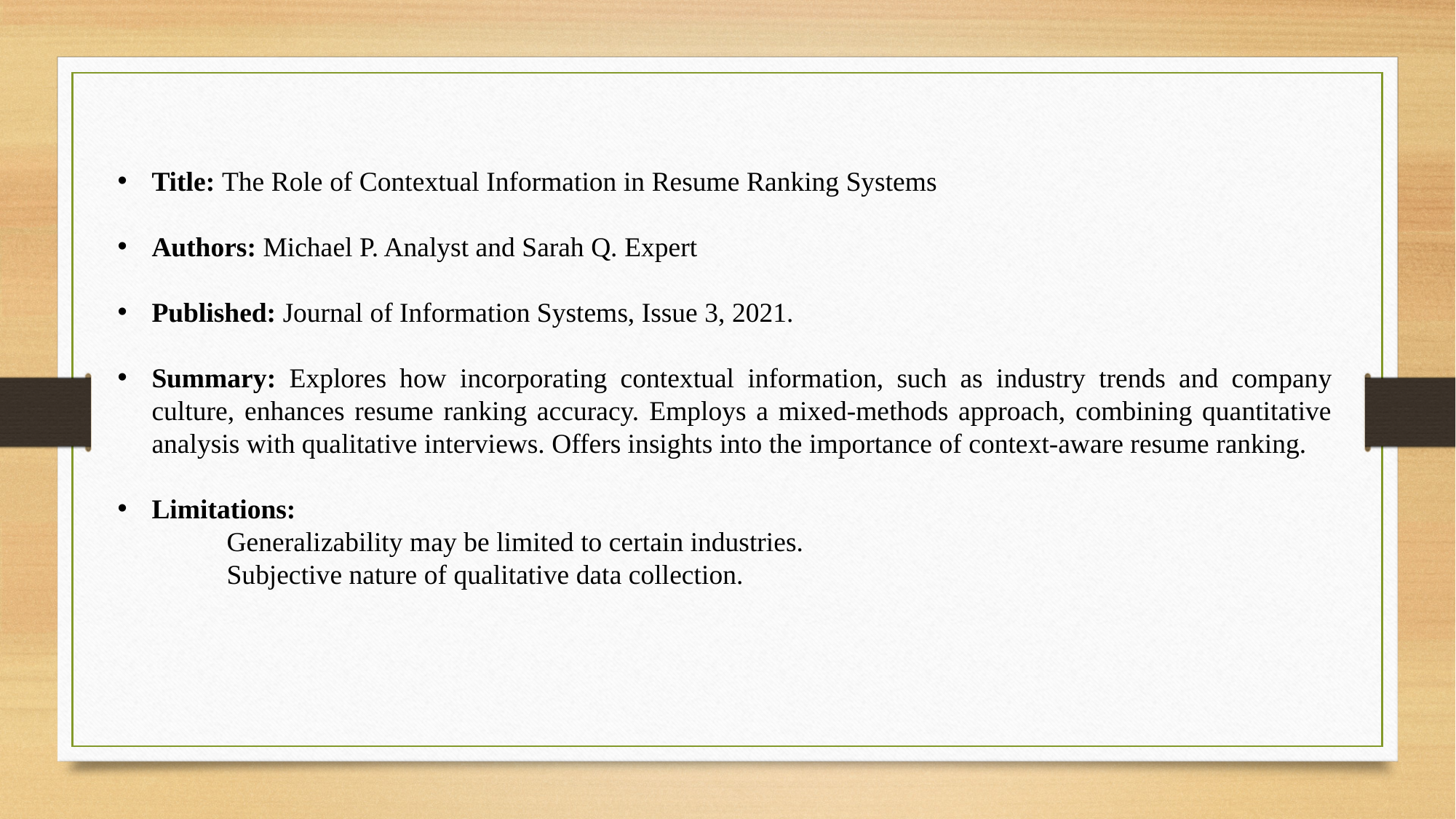

Title: The Role of Contextual Information in Resume Ranking Systems

Authors: Michael P. Analyst and Sarah Q. Expert

Published: Journal of Information Systems, Issue 3, 2021.

Summary: Explores how incorporating contextual information, such as industry trends and company culture, enhances resume ranking accuracy. Employs a mixed-methods approach, combining quantitative analysis with qualitative interviews. Offers insights into the importance of context-aware resume ranking.

Limitations:
	Generalizability may be limited to certain industries.
	Subjective nature of qualitative data collection.